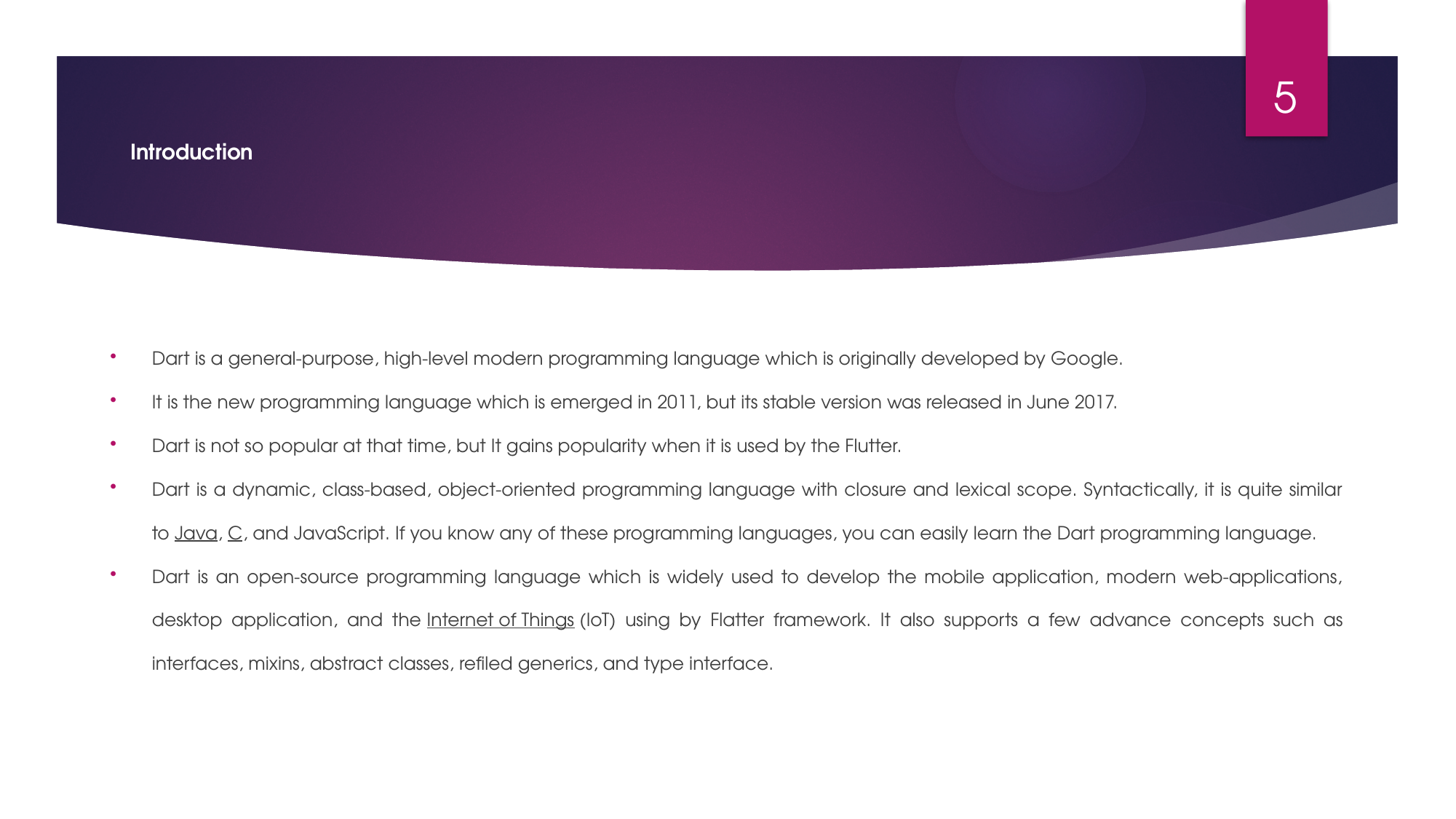

5
# Introduction
Dart is a general-purpose, high-level modern programming language which is originally developed by Google.
It is the new programming language which is emerged in 2011, but its stable version was released in June 2017.
Dart is not so popular at that time, but It gains popularity when it is used by the Flutter.
Dart is a dynamic, class-based, object-oriented programming language with closure and lexical scope. Syntactically, it is quite similar to Java, C, and JavaScript. If you know any of these programming languages, you can easily learn the Dart programming language.
Dart is an open-source programming language which is widely used to develop the mobile application, modern web-applications, desktop application, and the Internet of Things (IoT) using by Flatter framework. It also supports a few advance concepts such as interfaces, mixins, abstract classes, refiled generics, and type interface.